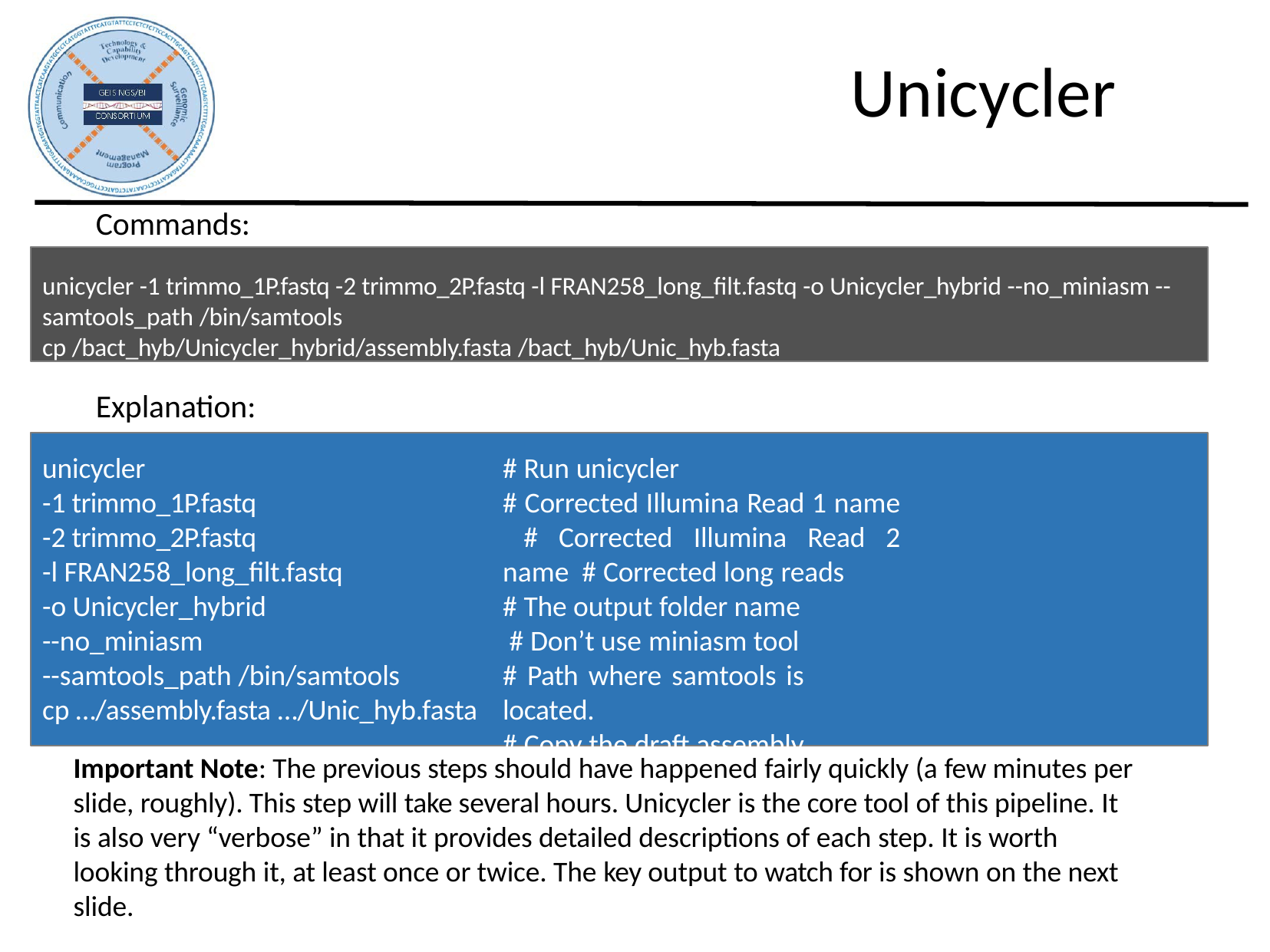

# Unicycler
Commands:

unicycler -1 trimmo_1P.fastq -2 trimmo_2P.fastq -l FRAN258_long_filt.fastq -o Unicycler_hybrid --no_miniasm --  samtools_path /bin/samtools
cp /bact_hyb/Unicycler_hybrid/assembly.fasta /bact_hyb/Unic_hyb.fasta
Explanation:

unicycler
-1 trimmo_1P.fastq
-2 trimmo_2P.fastq
-l FRAN258_long_filt.fastq
-o Unicycler_hybrid
--no_miniasm
--samtools_path /bin/samtools
cp …/assembly.fasta …/Unic_hyb.fasta
# Run unicycler
# Corrected Illumina Read 1 name  # Corrected Illumina Read 2 name  # Corrected long reads
# The output folder name  # Don’t use miniasm tool
# Path where samtools is located.
# Copy the draft assembly to the main working directory
Important Note: The previous steps should have happened fairly quickly (a few minutes per  slide, roughly). This step will take several hours. Unicycler is the core tool of this pipeline. It  is also very “verbose” in that it provides detailed descriptions of each step. It is worth  looking through it, at least once or twice. The key output to watch for is shown on the next  slide.